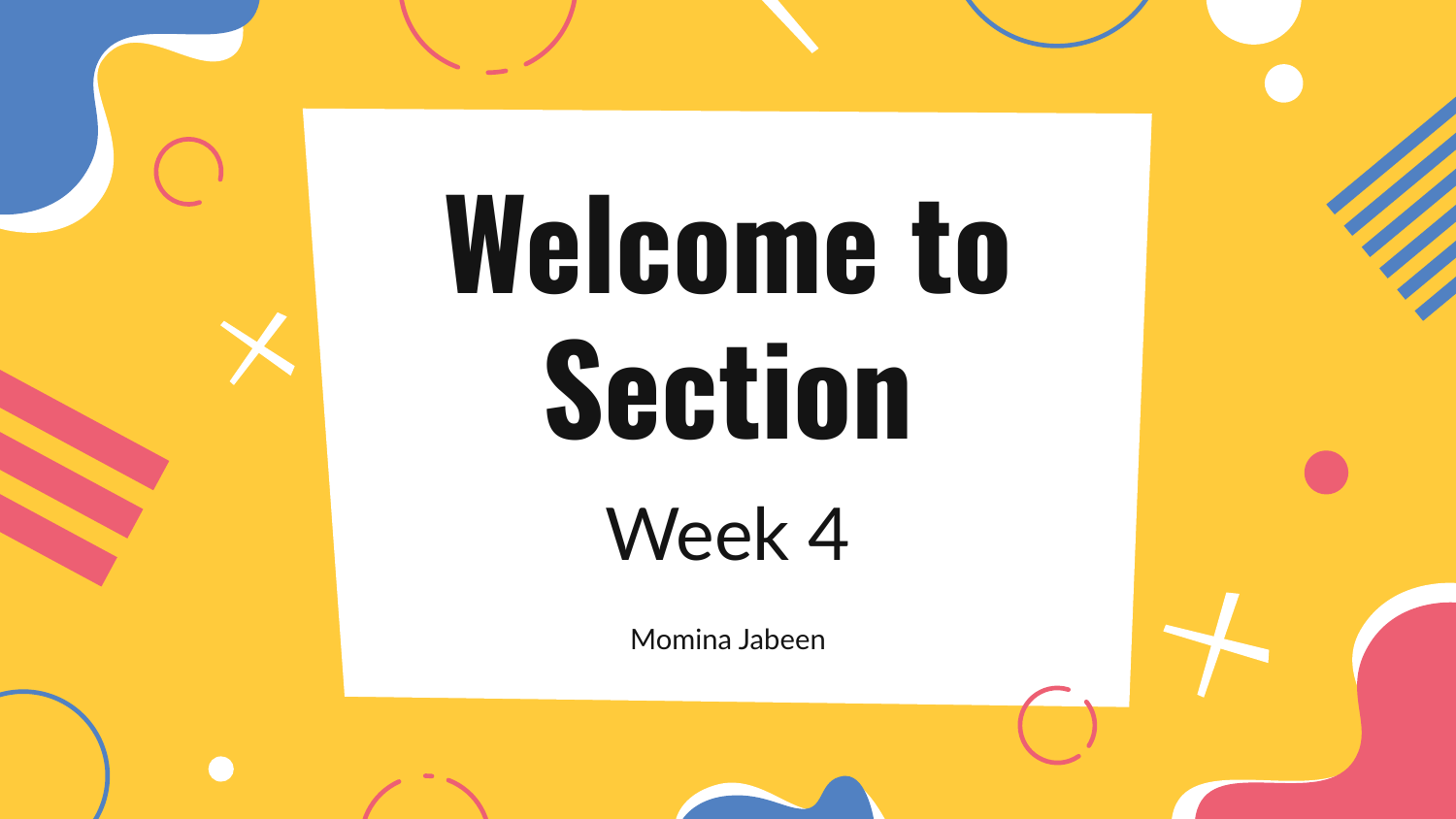

# Welcome to Section
Week 4
Momina Jabeen